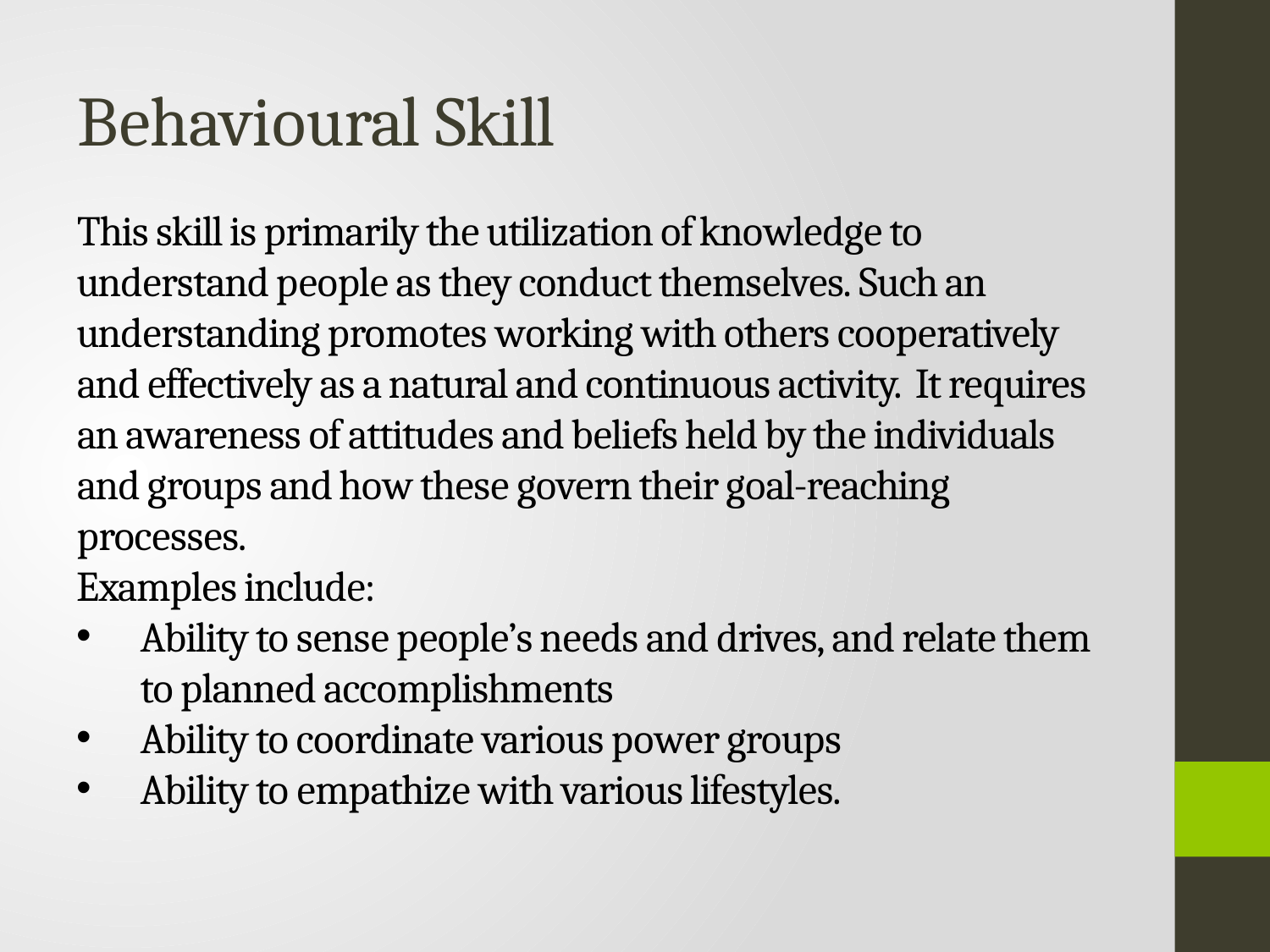

# Behavioural Skill
This skill is primarily the utilization of knowledge to understand people as they conduct themselves. Such an understanding promotes working with others cooperatively and effectively as a natural and continuous activity.  It requires an awareness of attitudes and beliefs held by the individuals and groups and how these govern their goal-reaching processes.
Examples include:
Ability to sense people’s needs and drives, and relate them to planned accomplishments
Ability to coordinate various power groups
Ability to empathize with various lifestyles.